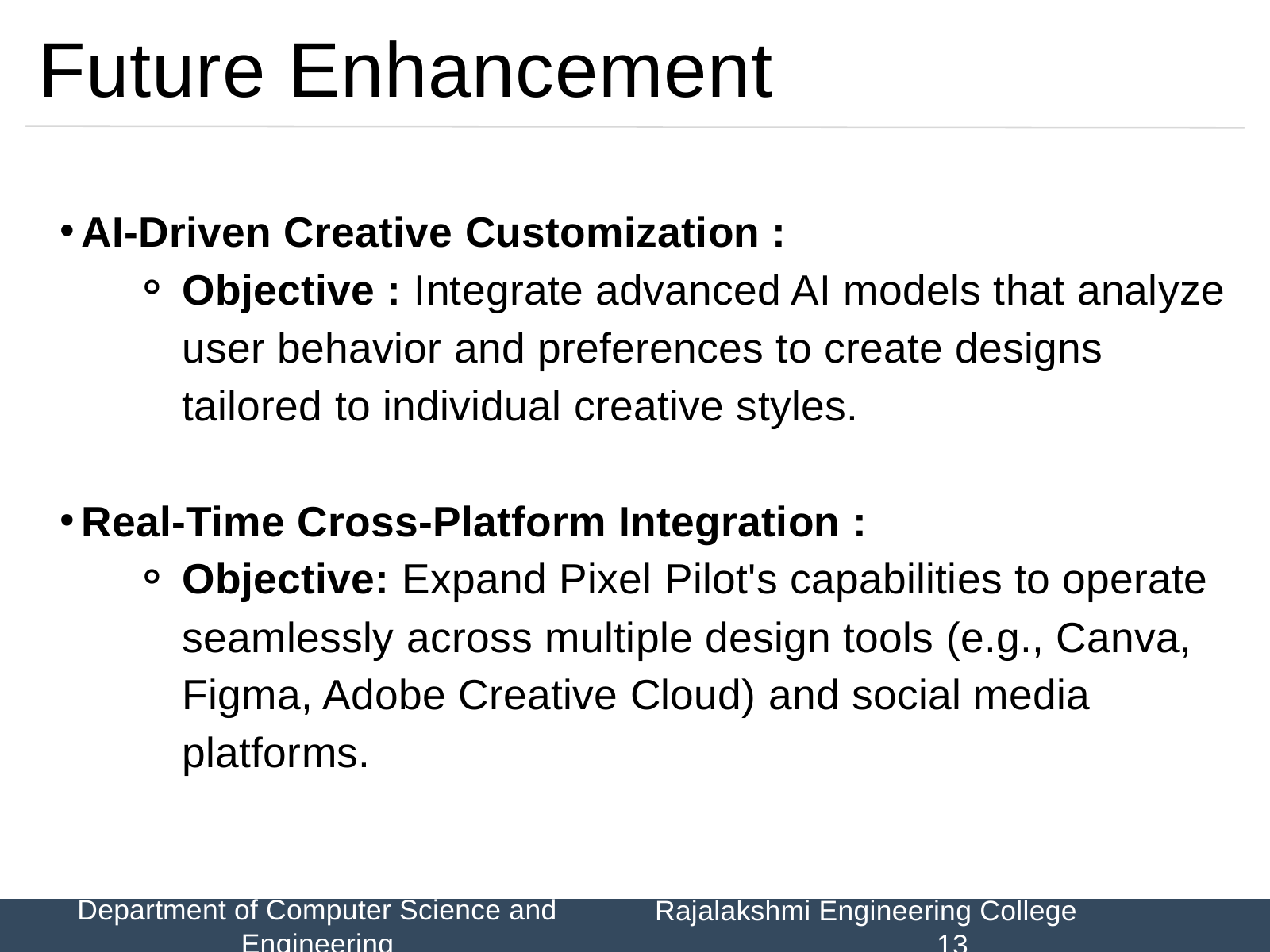

Future Enhancement

AI-Driven Creative Customization :
Objective : Integrate advanced AI models that analyze user behavior and preferences to create designs tailored to individual creative styles.

Real-Time Cross-Platform Integration :
Objective: Expand Pixel Pilot's capabilities to operate seamlessly across multiple design tools (e.g., Canva, Figma, Adobe Creative Cloud) and social media platforms.

Department of Computer Science and Engineering

Rajalakshmi Engineering College 		13